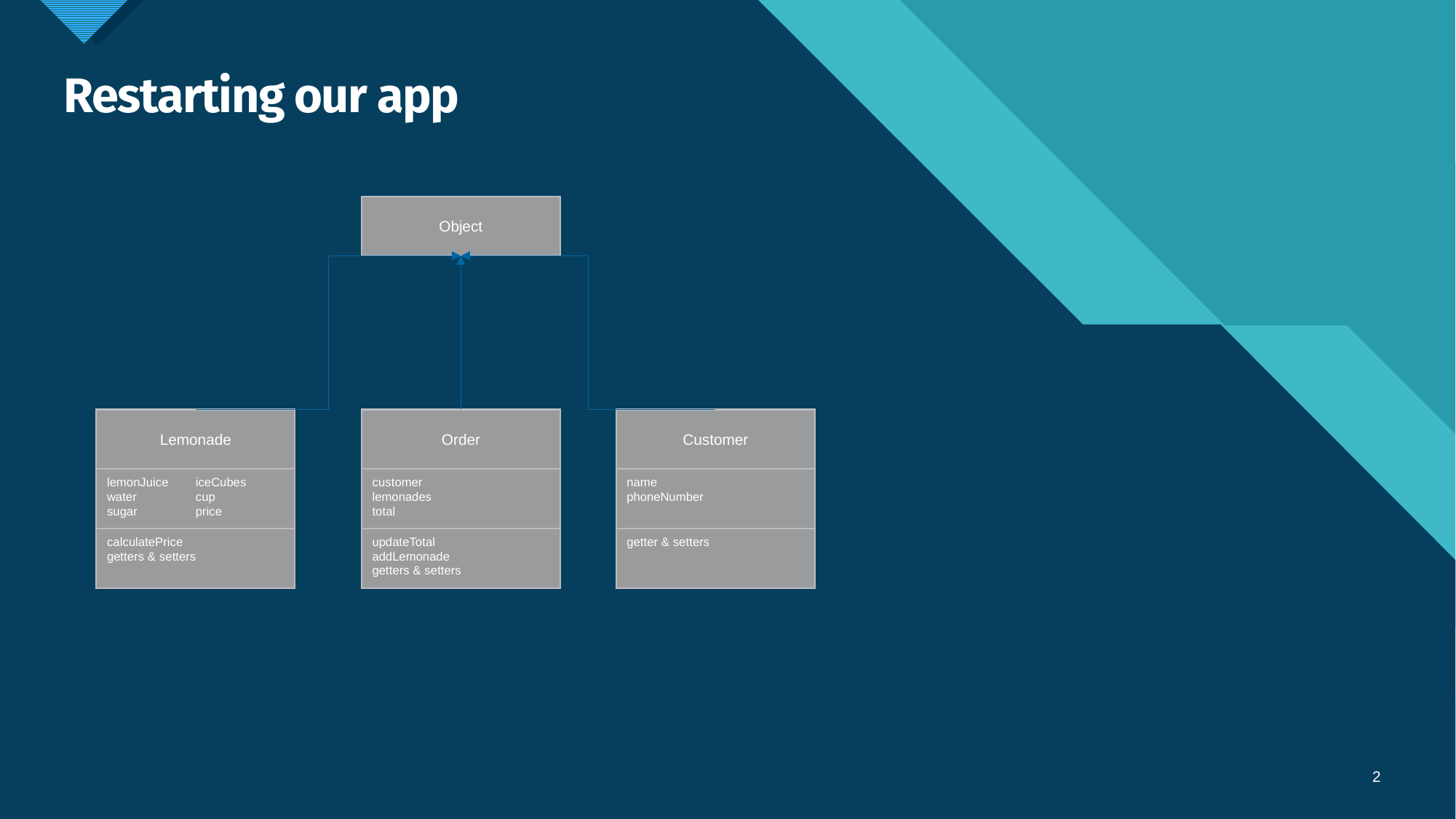

# Restarting our app
Object
Lemonade
lemonJuice
water
sugar
iceCubes
cup
price
calculatePrice
getters & setters
Order
customer
lemonades
total
updateTotal
addLemonade
getters & setters
Customer
name
phoneNumber
getter & setters
2